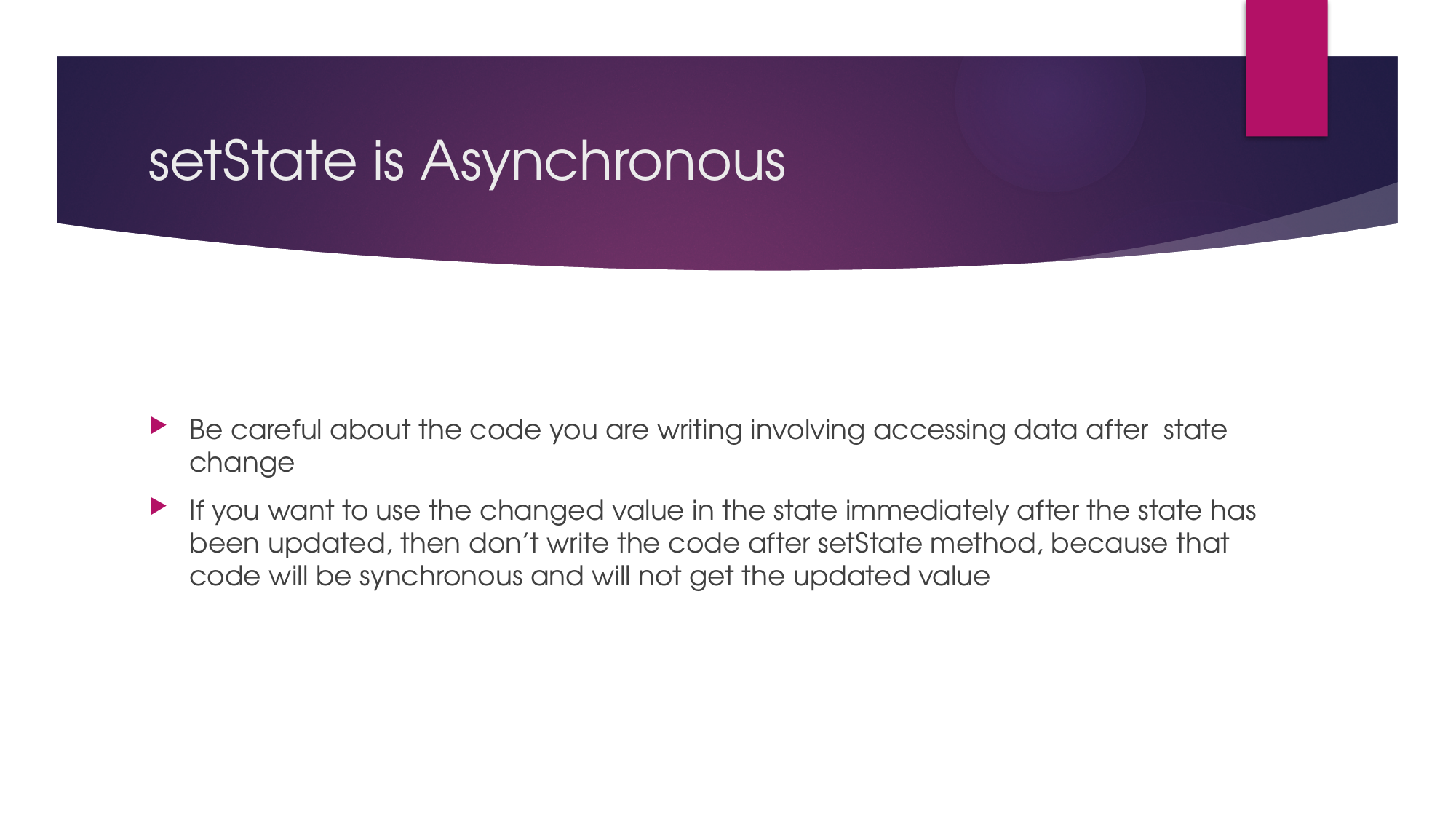

# setState is Asynchronous

Be careful about the code you are writing involving accessing data after  state change
If you want to use the changed value in the state immediately after the state has been updated, then don’t write the code after setState method, because that code will be synchronous and will not get the updated value